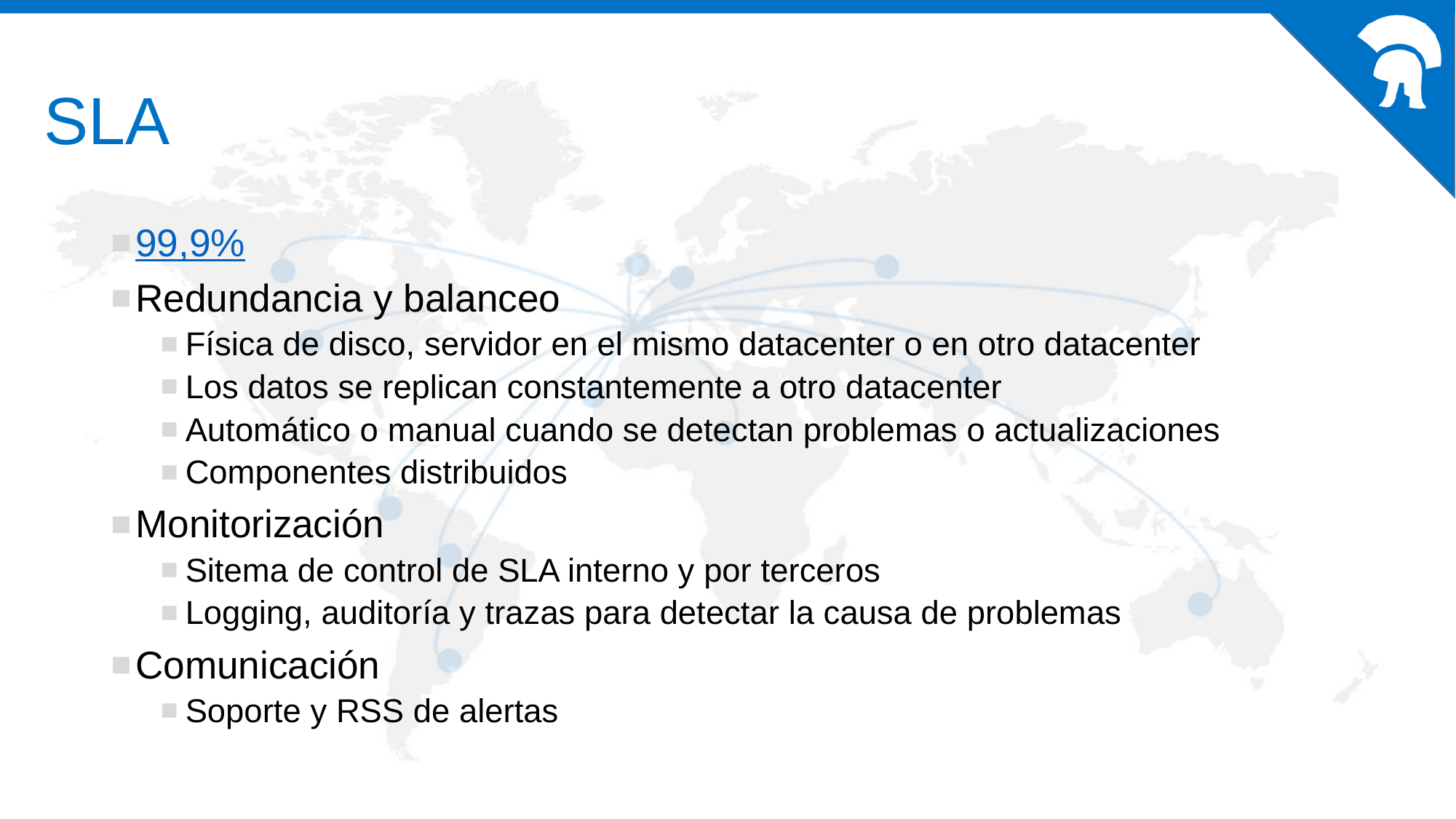

# SLA
99,9%
Redundancia y balanceo
Física de disco, servidor en el mismo datacenter o en otro datacenter
Los datos se replican constantemente a otro datacenter
Automático o manual cuando se detectan problemas o actualizaciones
Componentes distribuidos
Monitorización
Sitema de control de SLA interno y por terceros
Logging, auditoría y trazas para detectar la causa de problemas
Comunicación
Soporte y RSS de alertas